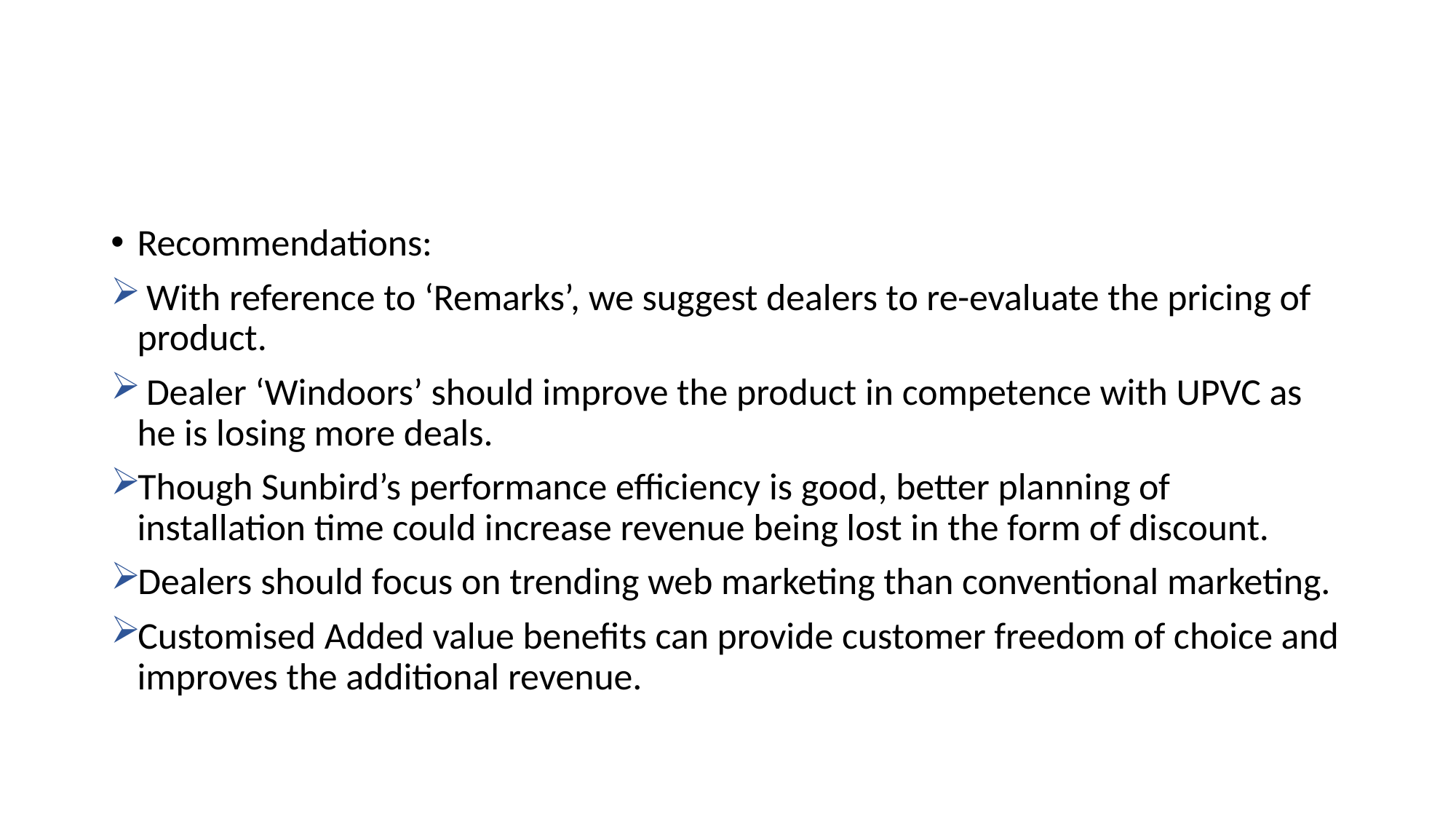

#
Recommendations:
 With reference to ‘Remarks’, we suggest dealers to re-evaluate the pricing of product.
 Dealer ‘Windoors’ should improve the product in competence with UPVC as he is losing more deals.
Though Sunbird’s performance efficiency is good, better planning of installation time could increase revenue being lost in the form of discount.
Dealers should focus on trending web marketing than conventional marketing.
Customised Added value benefits can provide customer freedom of choice and improves the additional revenue.